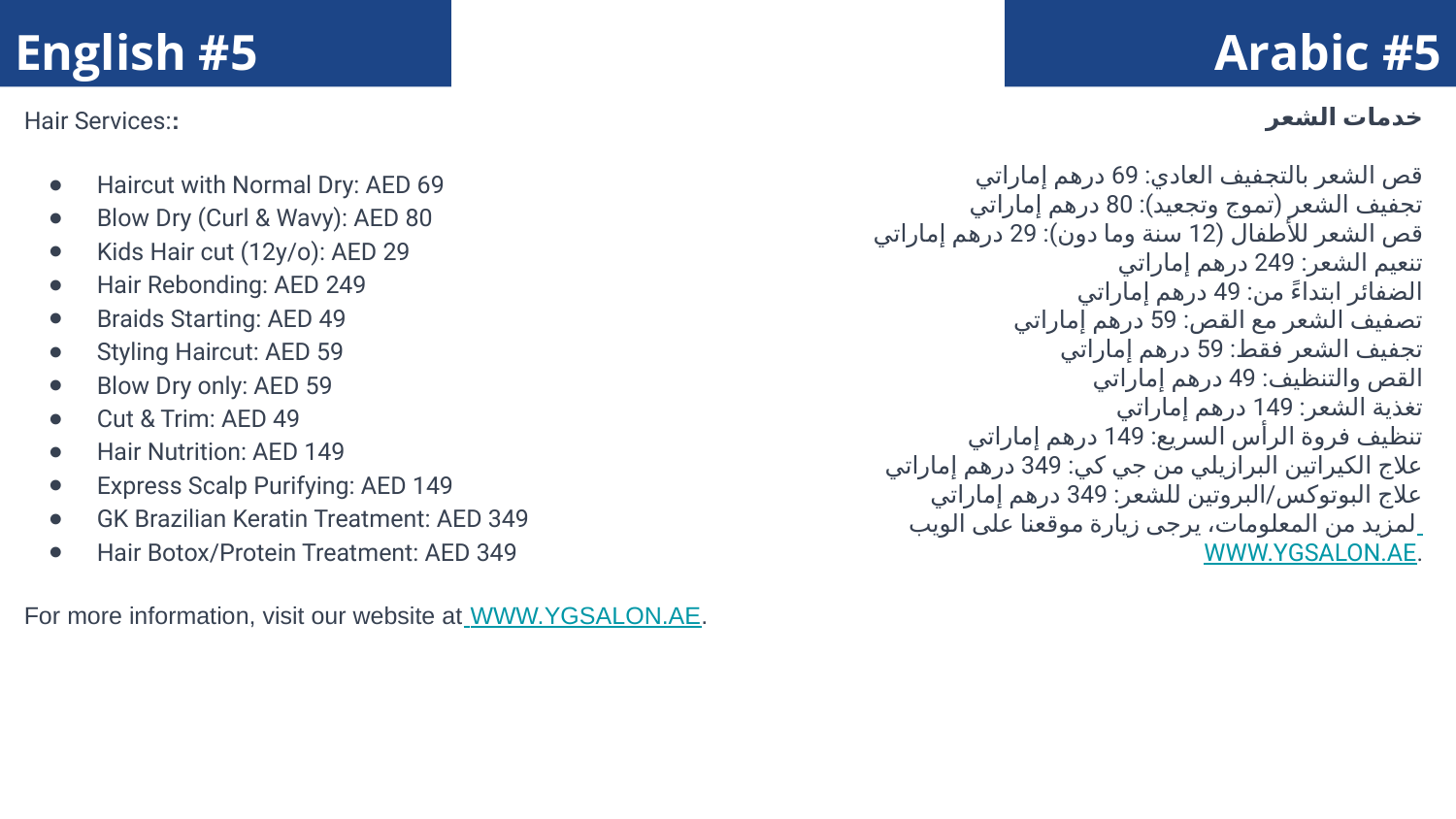

English #5
Arabic #5
Hair Services::
Haircut with Normal Dry: AED 69
Blow Dry (Curl & Wavy): AED 80
Kids Hair cut (12y/o): AED 29
Hair Rebonding: AED 249
Braids Starting: AED 49
Styling Haircut: AED 59
Blow Dry only: AED 59
Cut & Trim: AED 49
Hair Nutrition: AED 149
Express Scalp Purifying: AED 149
GK Brazilian Keratin Treatment: AED 349
Hair Botox/Protein Treatment: AED 349
For more information, visit our website at WWW.YGSALON.AE.

خدمات الشعر

قص الشعر بالتجفيف العادي: 69 درهم إماراتي
تجفيف الشعر (تموج وتجعيد): 80 درهم إماراتي
قص الشعر للأطفال (12 سنة وما دون): 29 درهم إماراتي
تنعيم الشعر: 249 درهم إماراتي
الضفائر ابتداءً من: 49 درهم إماراتي
تصفيف الشعر مع القص: 59 درهم إماراتي
تجفيف الشعر فقط: 59 درهم إماراتي
القص والتنظيف: 49 درهم إماراتي
تغذية الشعر: 149 درهم إماراتي
تنظيف فروة الرأس السريع: 149 درهم إماراتي
علاج الكيراتين البرازيلي من جي كي: 349 درهم إماراتي
علاج البوتوكس/البروتين للشعر: 349 درهم إماراتي
لمزيد من المعلومات، يرجى زيارة موقعنا على الويب WWW.YGSALON.AE.